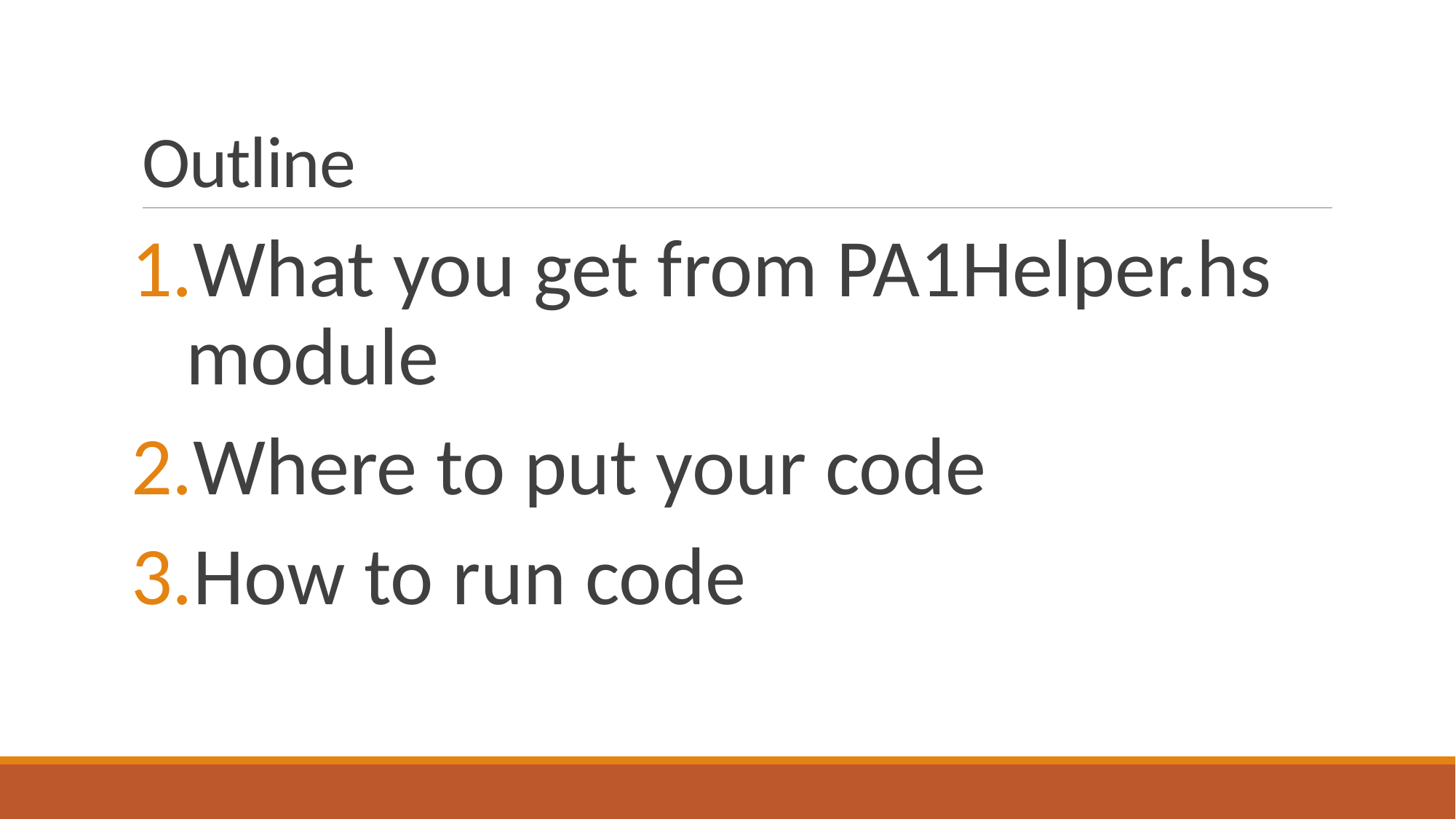

# Outline
What you get from PA1Helper.hs module
Where to put your code
How to run code